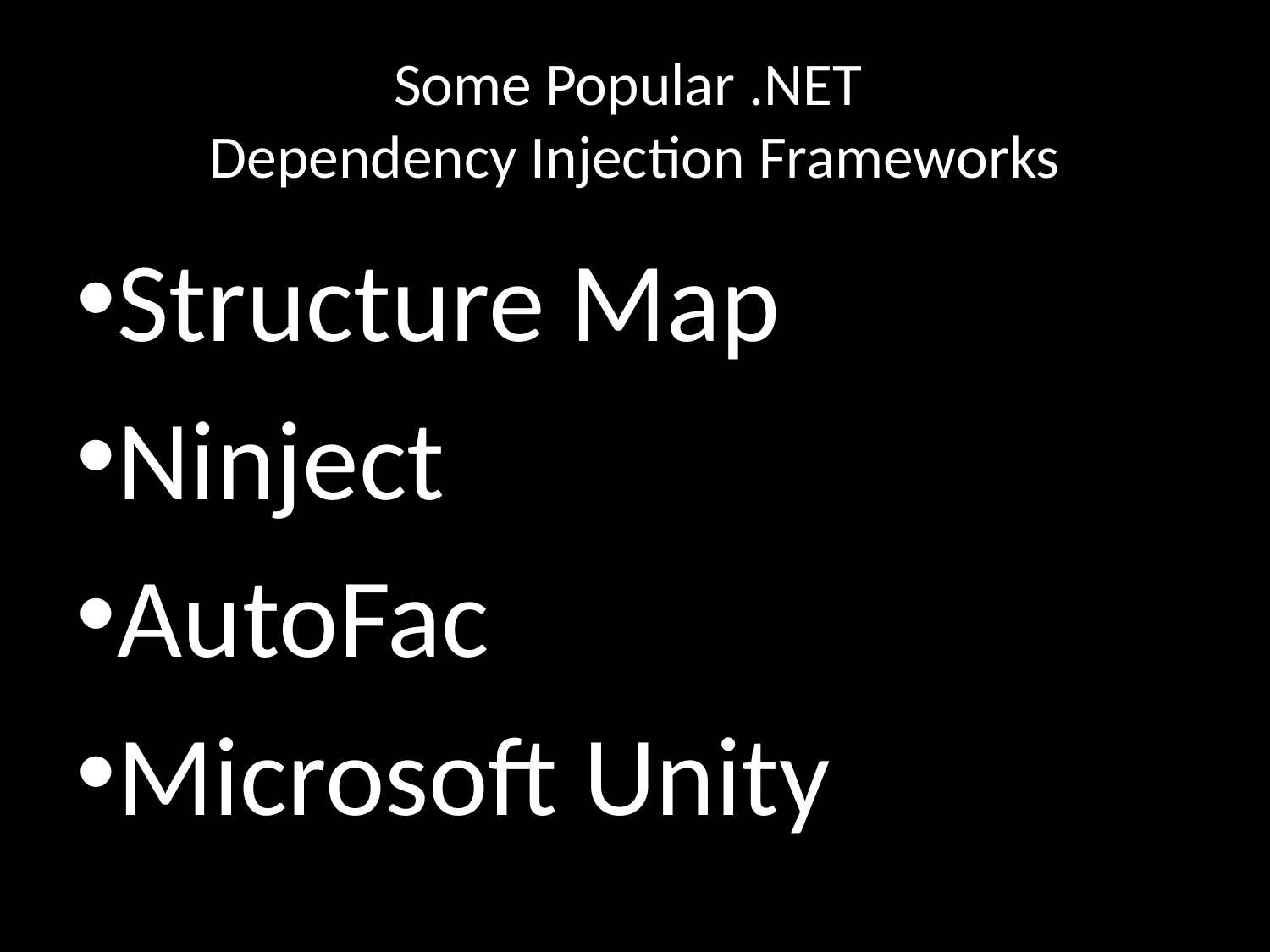

# Some Popular .NET Dependency Injection Frameworks
Structure Map
Ninject
AutoFac
Microsoft Unity